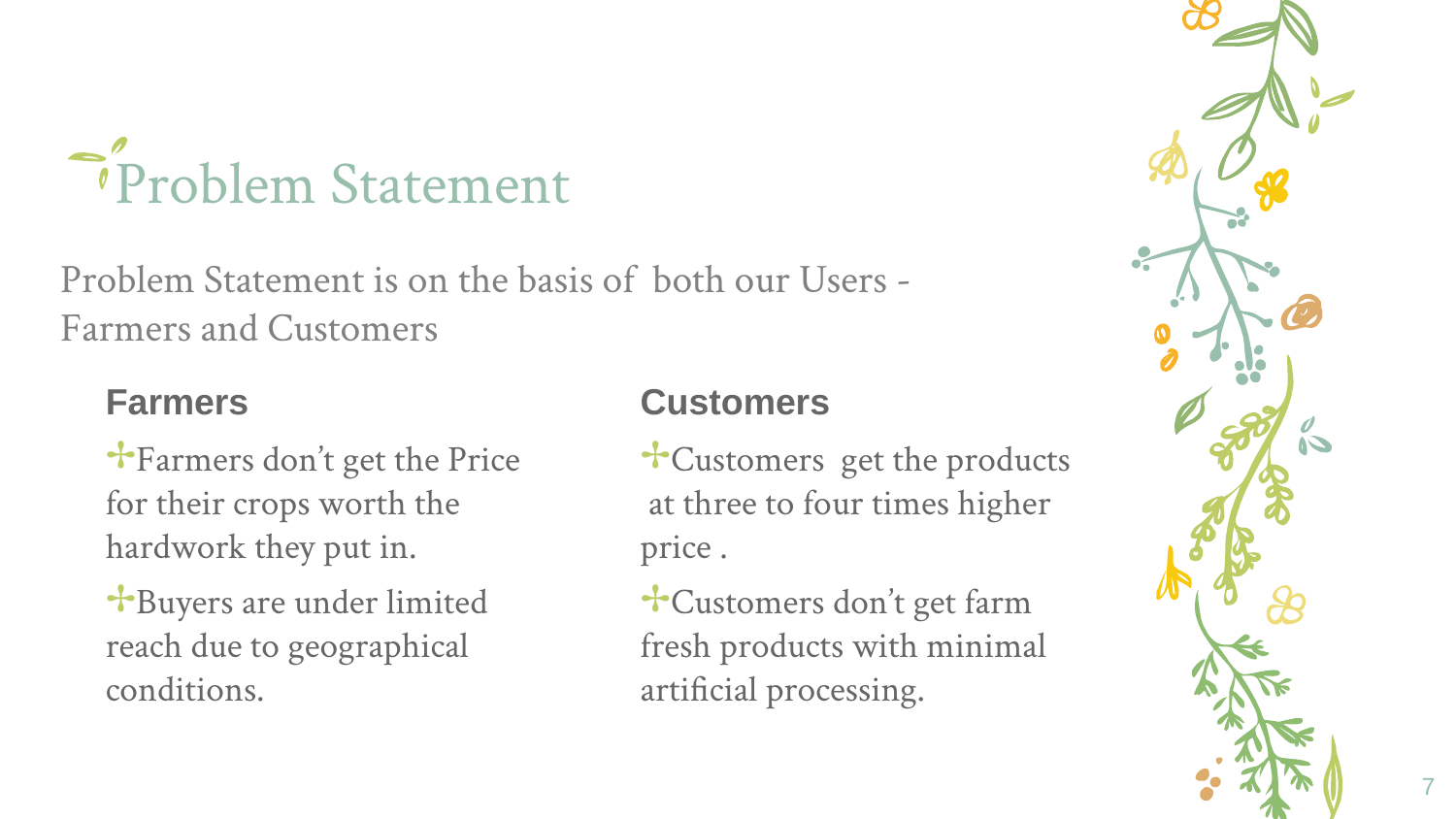

# Problem Statement
Problem Statement is on the basis of  both our Users - Farmers and Customers
Farmers
Farmers don’t get the Price  for their crops worth the hardwork they put in.
Buyers are under limited reach due to geographical conditions.

Customers
Customers  get the products  at three to four times higher price .
Customers don’t get farm fresh products with minimal artificial processing.

7